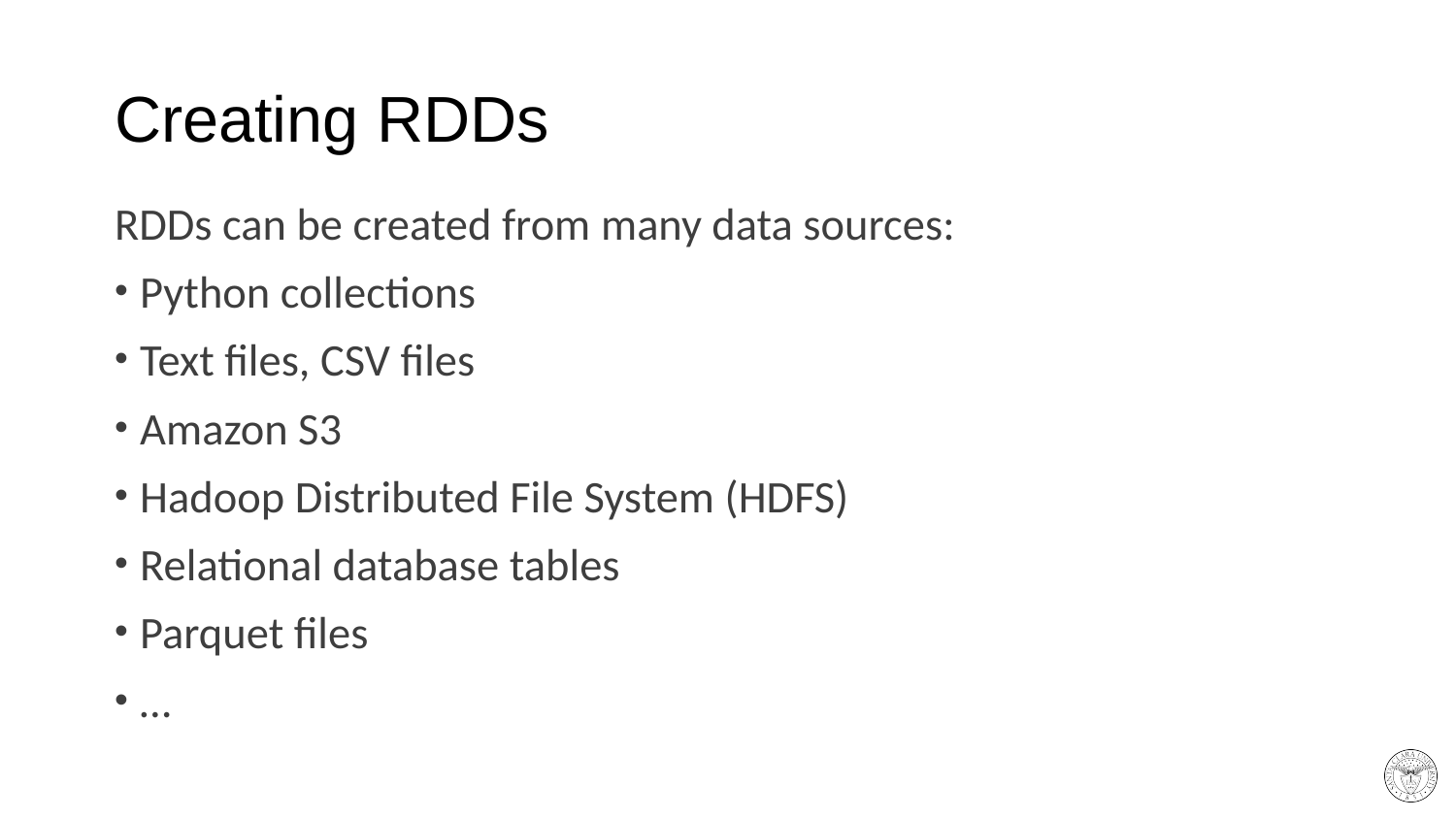

# Creating RDDs
RDDs can be created from many data sources:
Python collections
Text files, CSV files
Amazon S3
Hadoop Distributed File System (HDFS)
Relational database tables
Parquet files
…